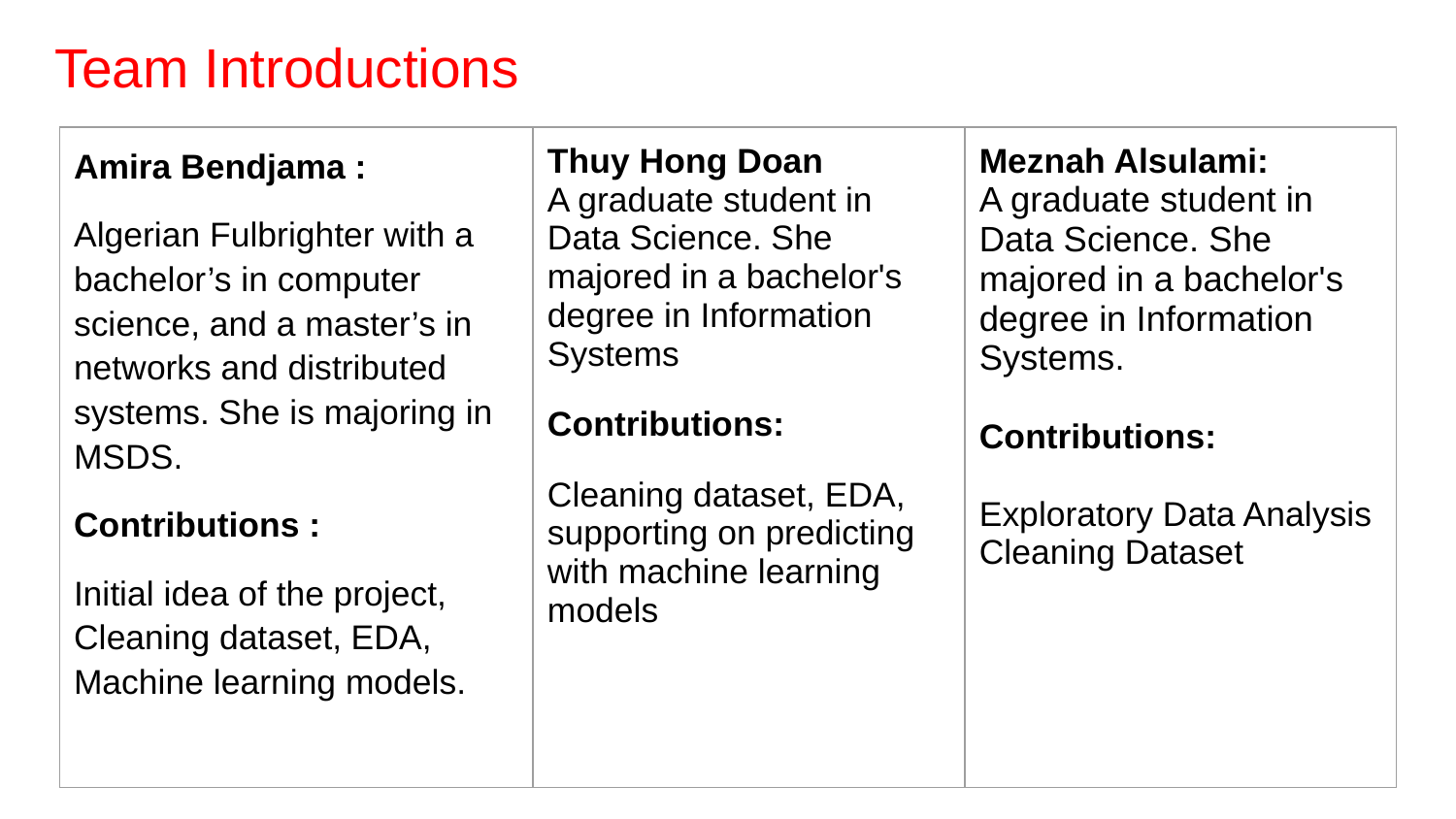

# Team Introductions
| Amira Bendjama : Algerian Fulbrighter with a bachelor’s in computer science, and a master’s in networks and distributed systems. She is majoring in MSDS. Contributions : Initial idea of the project, Cleaning dataset, EDA, Machine learning models. | Thuy Hong Doan A graduate student in Data Science. She majored in a bachelor's degree in Information Systems Contributions: Cleaning dataset, EDA, supporting on predicting with machine learning models | Meznah Alsulami: A graduate student in Data Science. She majored in a bachelor's degree in Information Systems. Contributions: Exploratory Data Analysis Cleaning Dataset |
| --- | --- | --- |